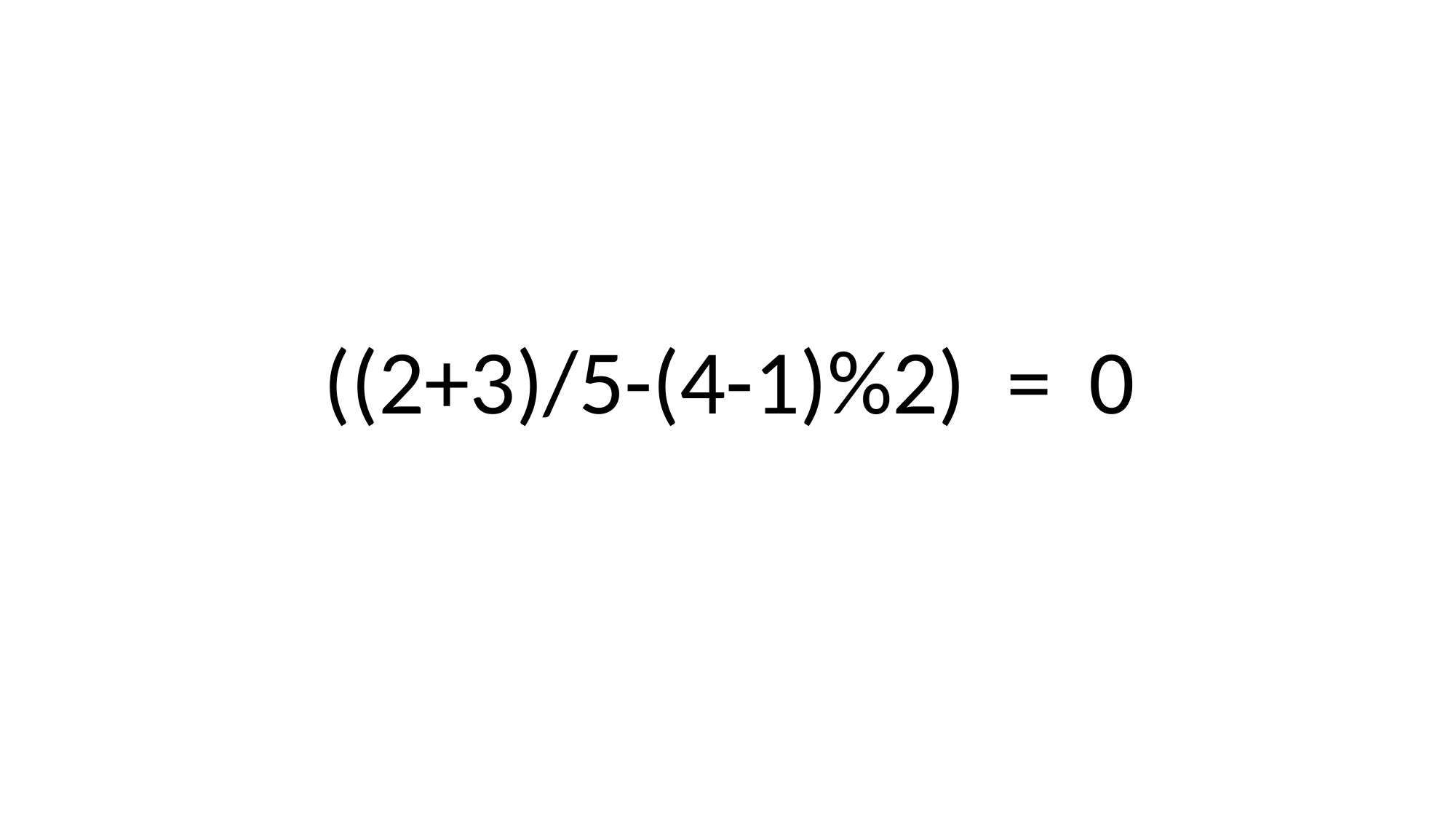

((2+3)/5-(4-1)%2)
=
0

-

%

/

5

2

-

+

1

4

2
3